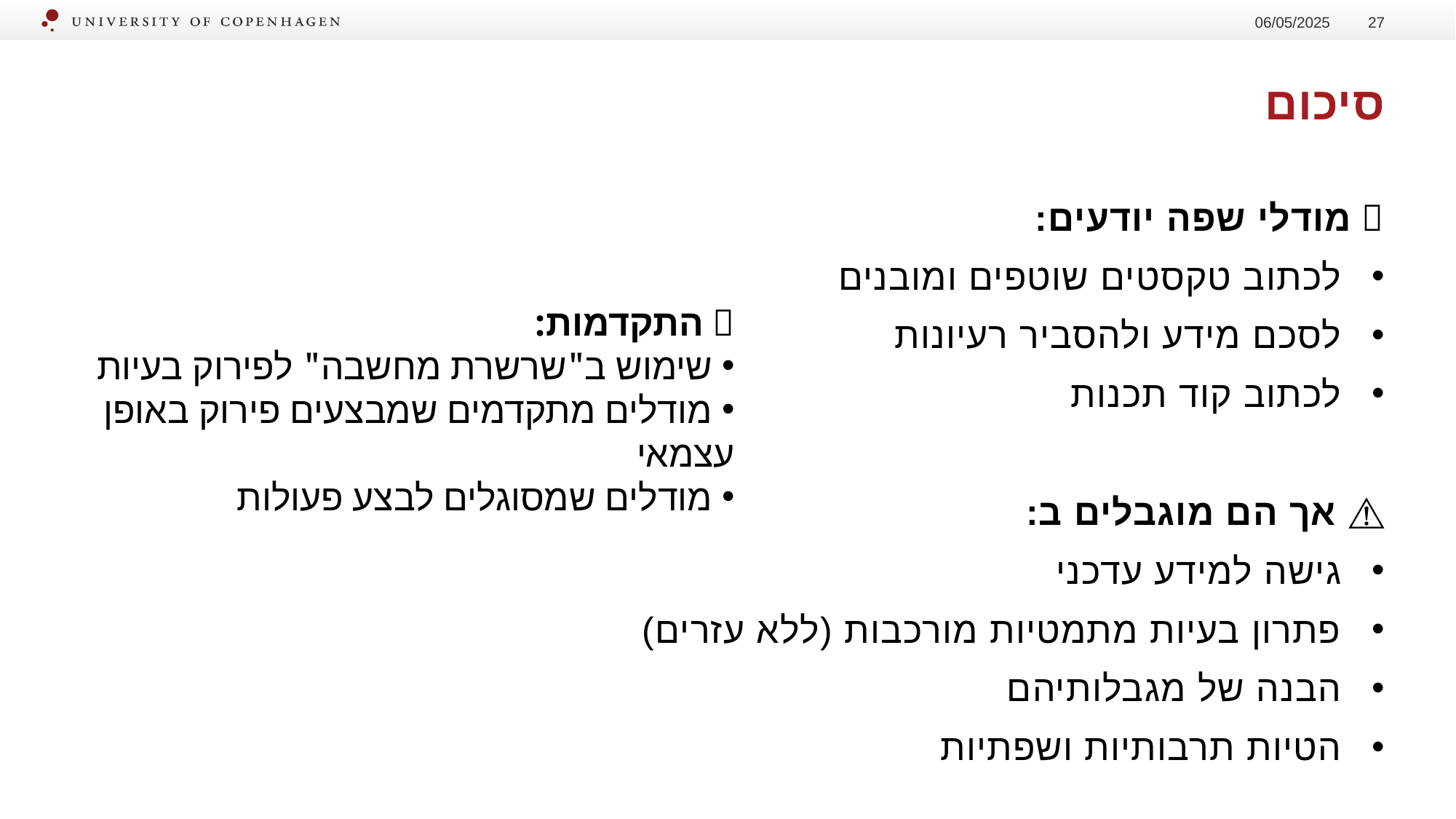

06/05/2025
27
# סיכום
📌 מודלי שפה יודעים:
לכתוב טקסטים שוטפים ומובנים
לסכם מידע ולהסביר רעיונות
לכתוב קוד תכנות

⚠️ אך הם מוגבלים ב:
גישה למידע עדכני
פתרון בעיות מתמטיות מורכבות (ללא עזרים)
הבנה של מגבלותיהם
הטיות תרבותיות ושפתיות​

🔄 התקדמות:
 שימוש ב"שרשרת מחשבה" לפירוק בעיות
 מודלים מתקדמים שמבצעים פירוק באופן עצמאי
 מודלים שמסוגלים לבצע פעולות